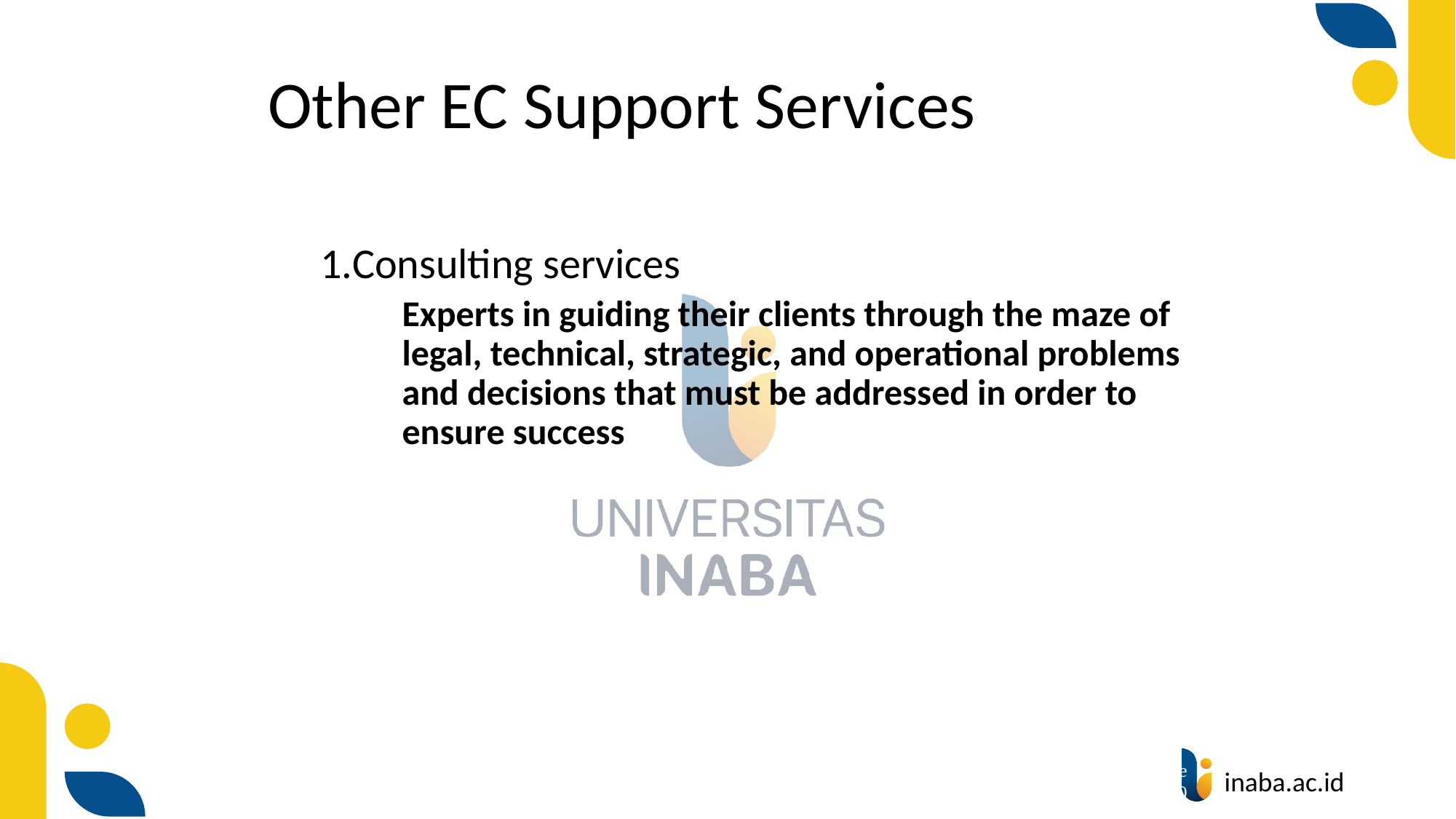

# Other EC Support Services
Consulting services
	Experts in guiding their clients through the maze of legal, technical, strategic, and operational problems and decisions that must be addressed in order to ensure success
51
© Prentice Hall 2020